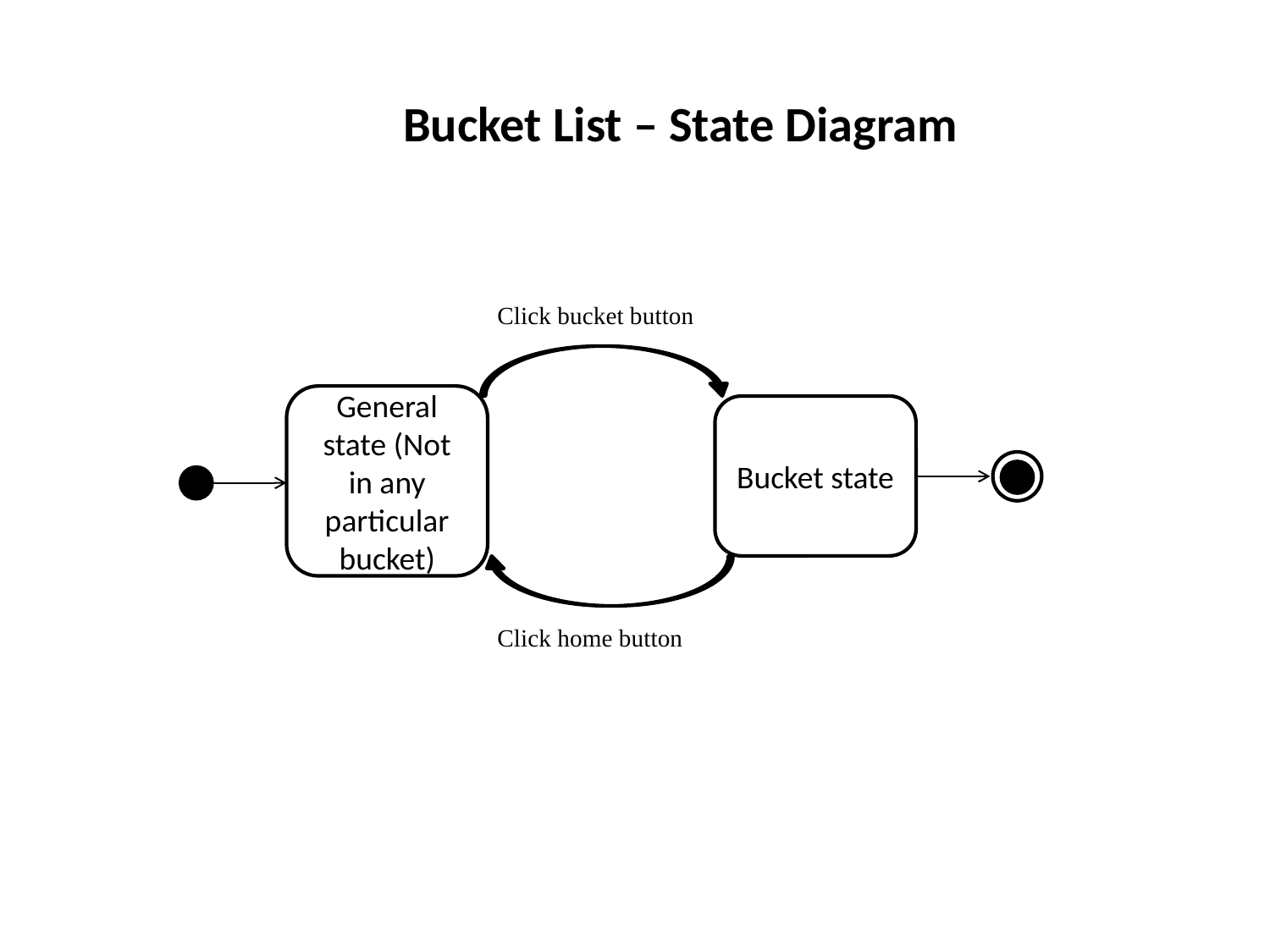

Bucket List – State Diagram
Click bucket button

General state (Not in any particular bucket)
Bucket state

Click home button